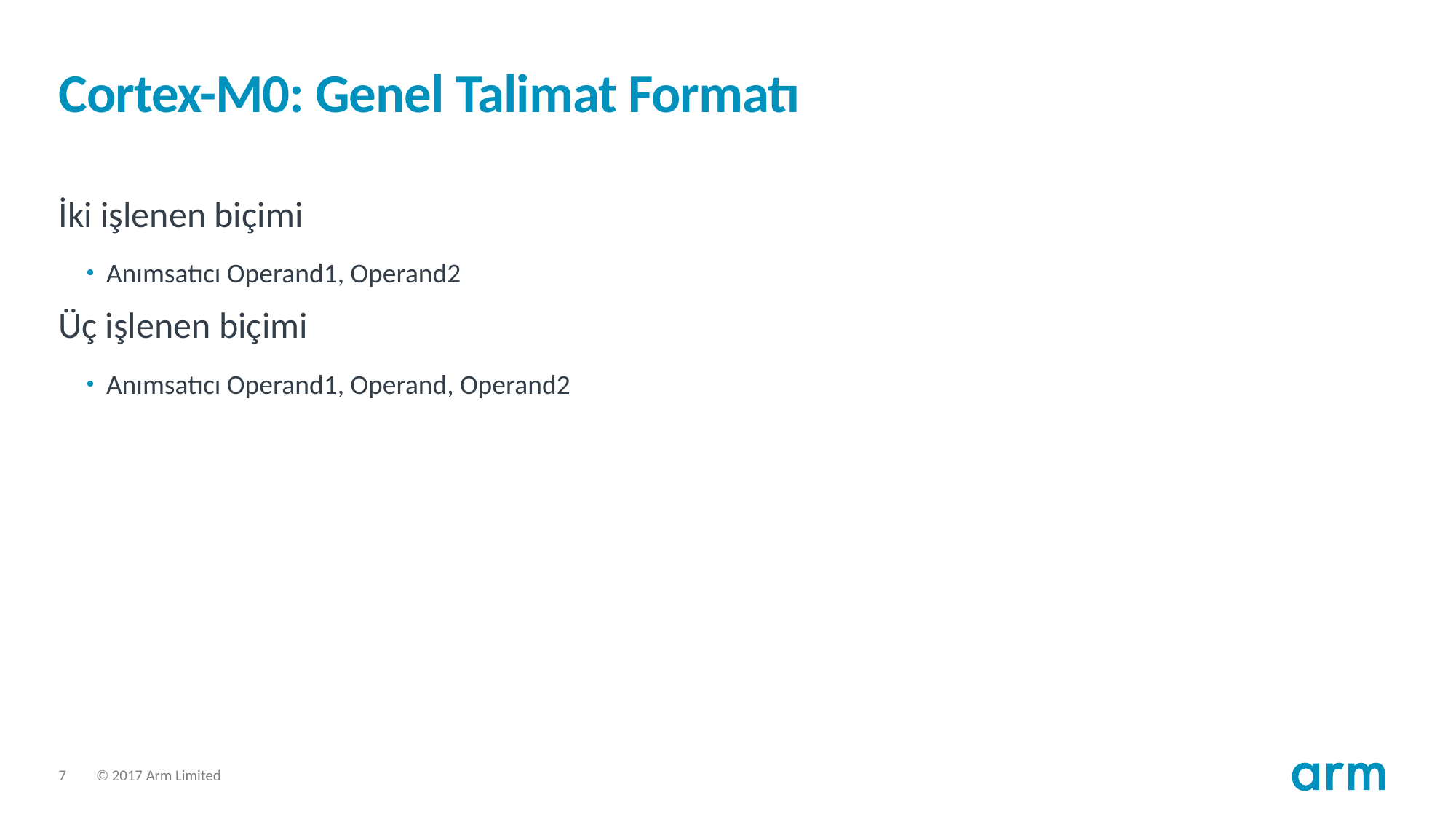

# Cortex-M0: Genel Talimat Formatı
İki işlenen biçimi
Anımsatıcı Operand1, Operand2
Üç işlenen biçimi
Anımsatıcı Operand1, Operand, Operand2